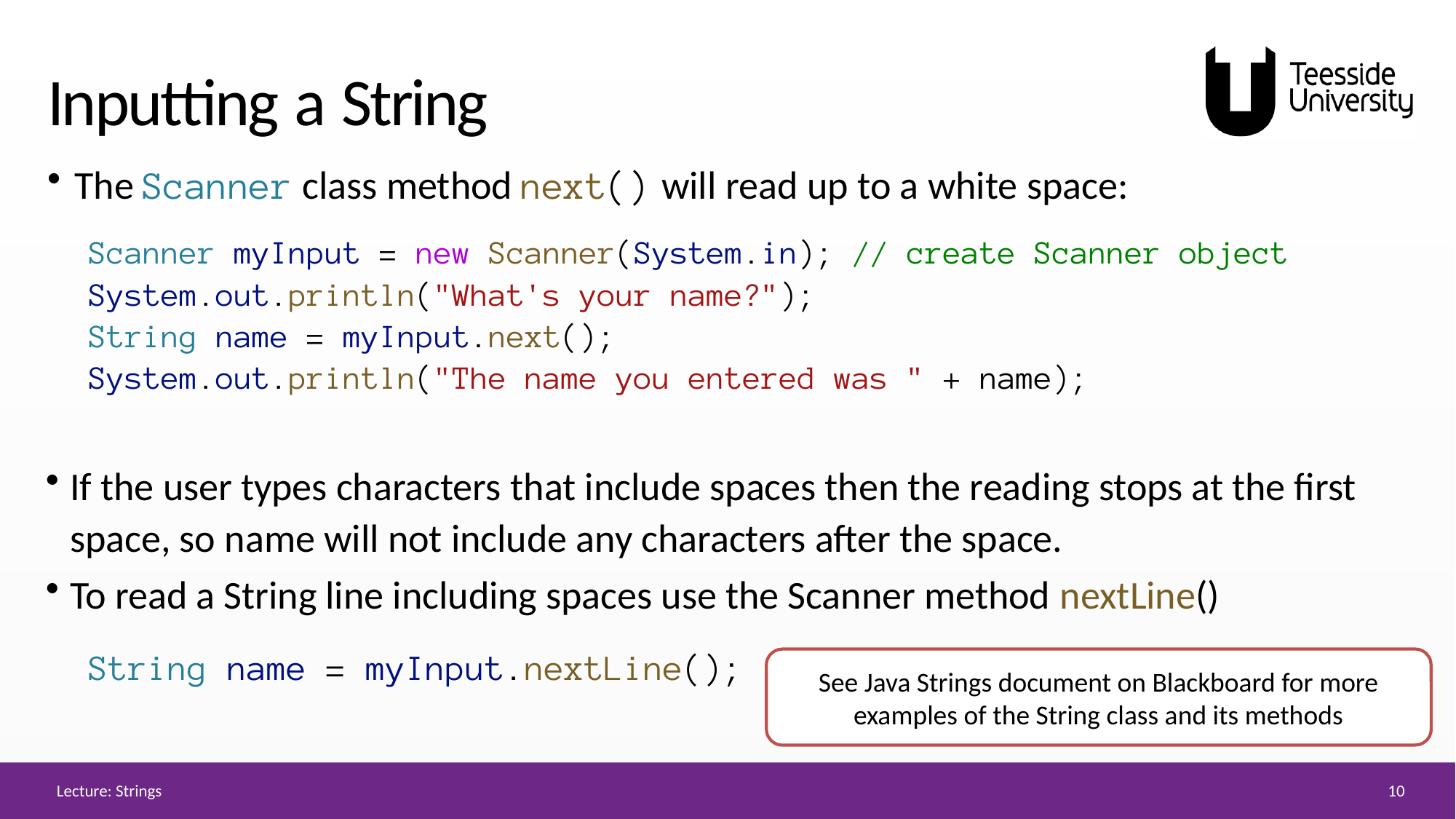

# Inputting a String
The Scanner class method next() will read up to a white space:
Scanner myInput = new Scanner(System.in); // create Scanner object
System.out.println("What's your name?");
String name = myInput.next();
System.out.println("The name you entered was " + name);
If the user types characters that include spaces then the reading stops at the first space, so name will not include any characters after the space.
To read a String line including spaces use the Scanner method nextLine()
String name = myInput.nextLine();
See Java Strings document on Blackboard for more examples of the String class and its methods
10
Lecture: Strings